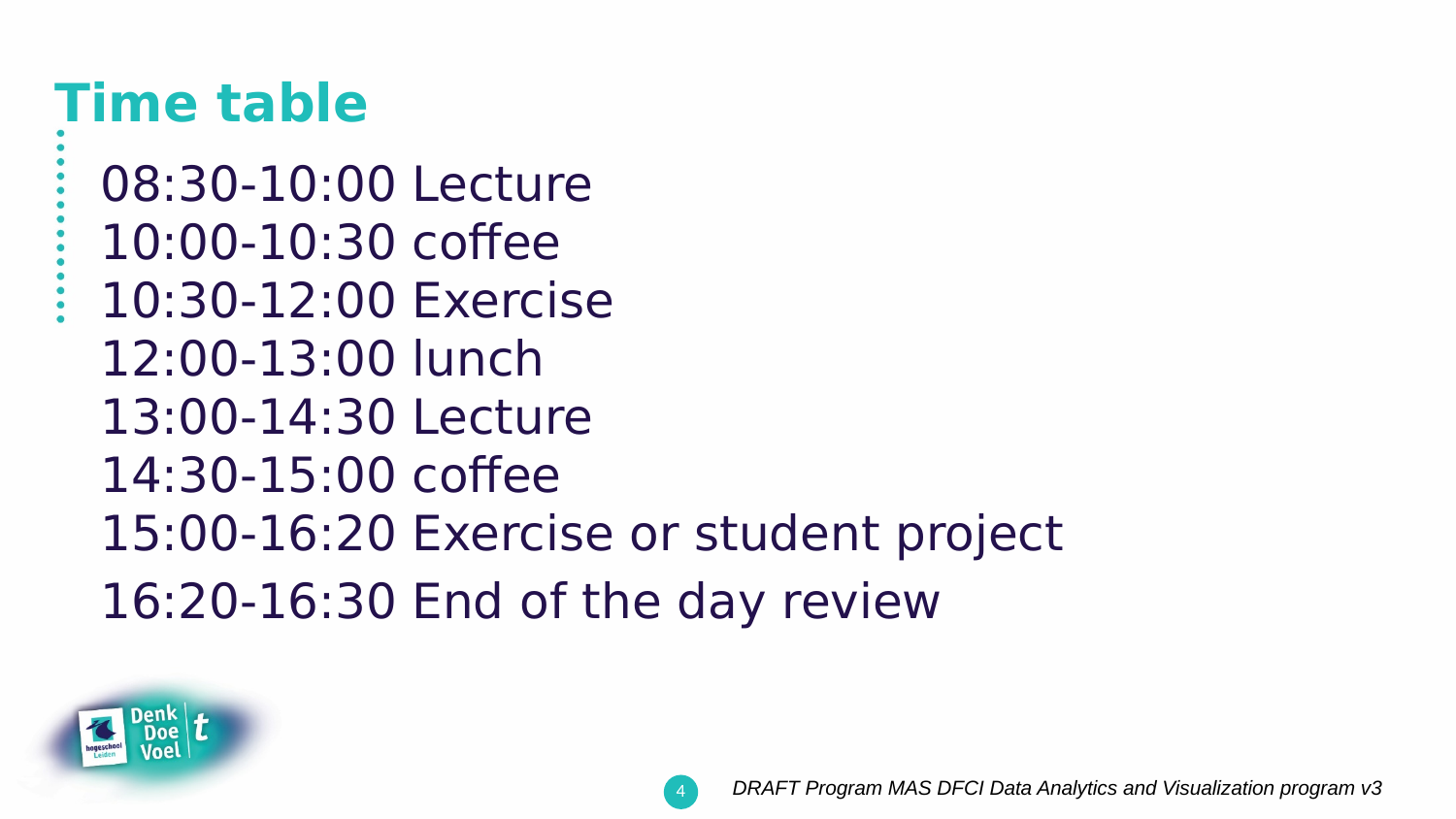

# Time table
08:30-10:00 Lecture
10:00-10:30 coffee
10:30-12:00 Exercise
12:00-13:00 lunch
13:00-14:30 Lecture
14:30-15:00 coffee
15:00-16:20 Exercise or student project
16:20-16:30 End of the day review
DRAFT Program MAS DFCI Data Analytics and Visualization program v3